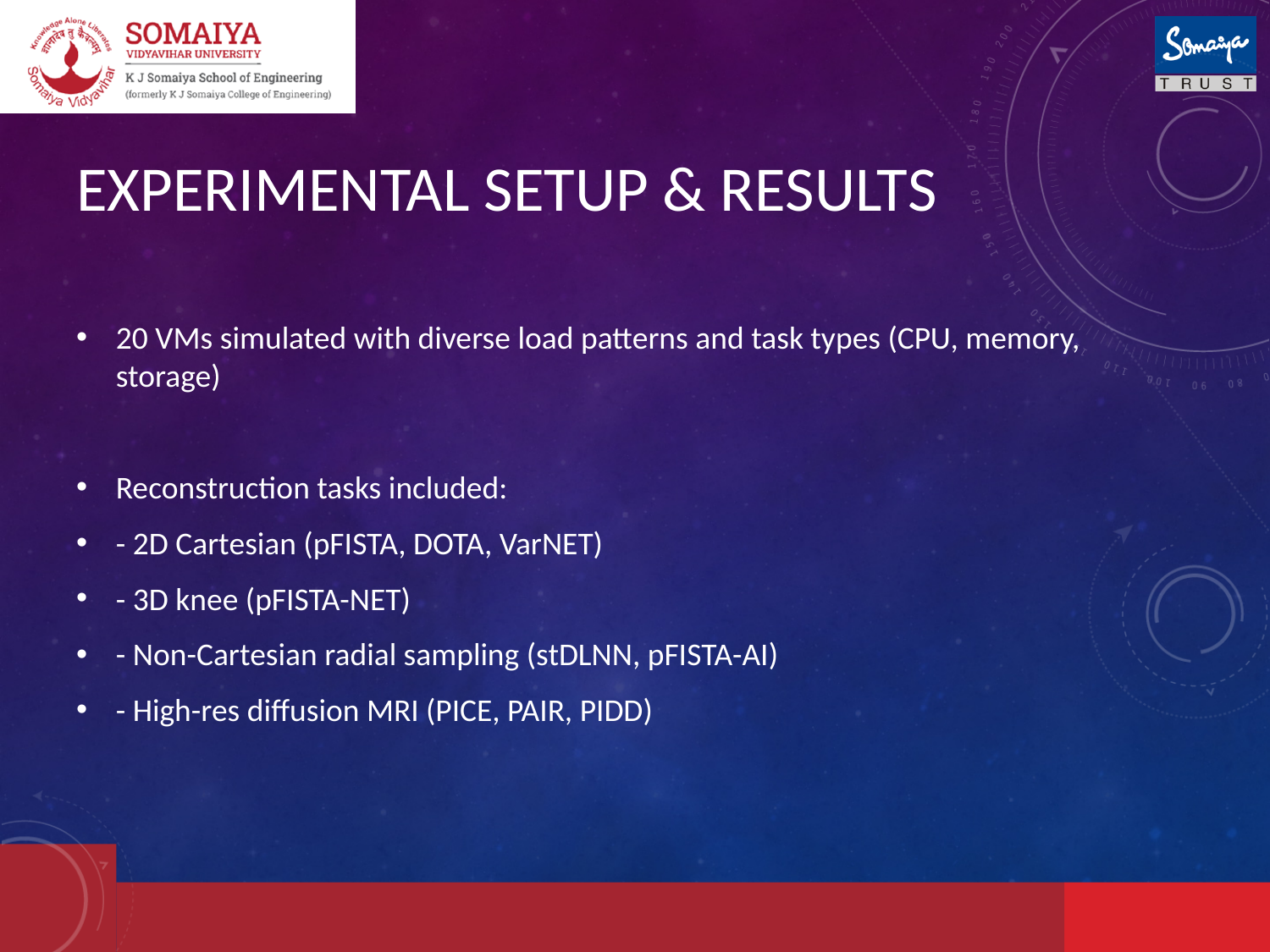

# Experimental Setup & Results
20 VMs simulated with diverse load patterns and task types (CPU, memory, storage)

Reconstruction tasks included:
- 2D Cartesian (pFISTA, DOTA, VarNET)
- 3D knee (pFISTA-NET)
- Non-Cartesian radial sampling (stDLNN, pFISTA-AI)
- High-res diffusion MRI (PICE, PAIR, PIDD)